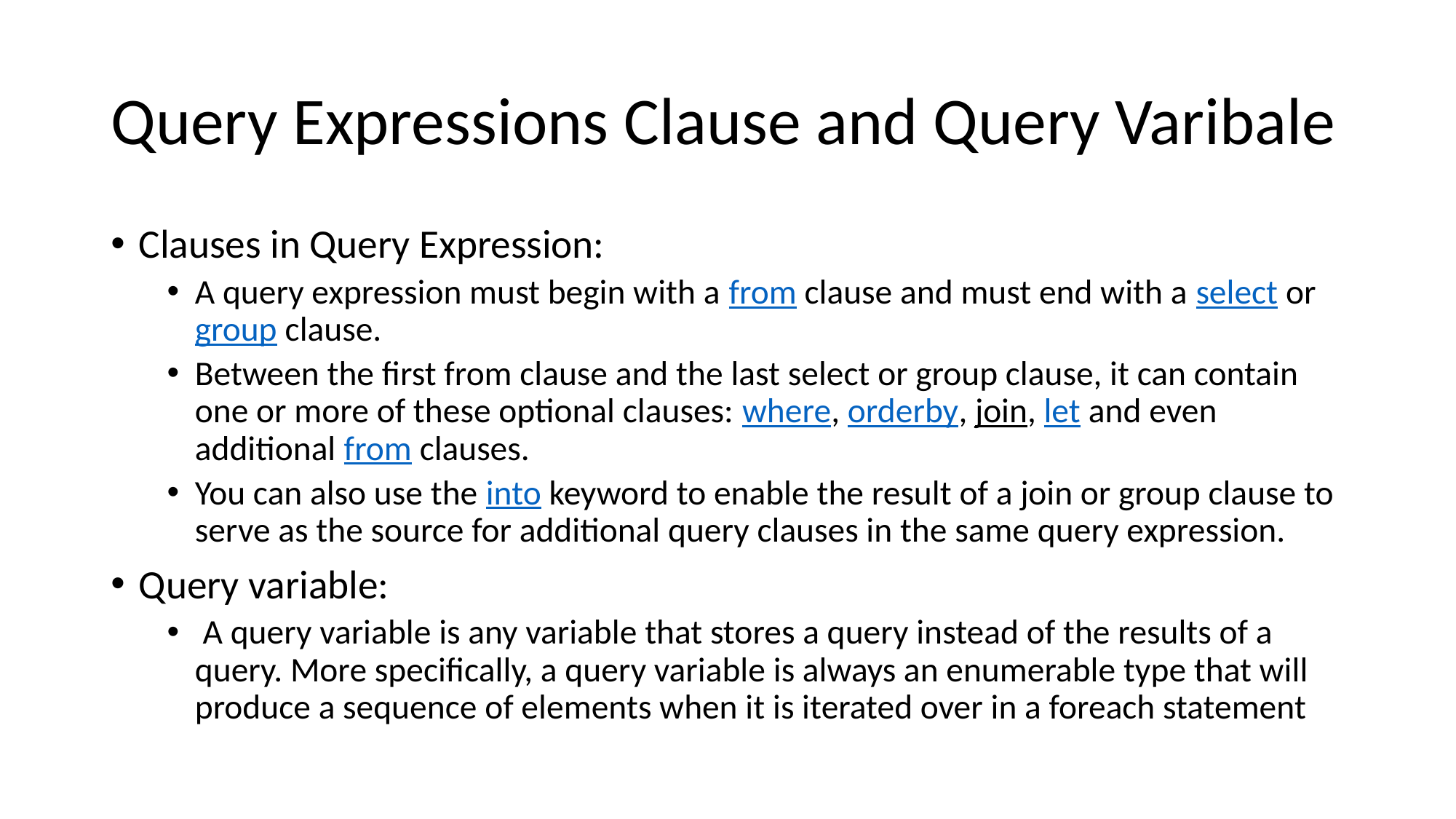

# Query Expressions Clause and Query Varibale
Clauses in Query Expression:
A query expression must begin with a from clause and must end with a select or group clause.
Between the first from clause and the last select or group clause, it can contain one or more of these optional clauses: where, orderby, join, let and even additional from clauses.
You can also use the into keyword to enable the result of a join or group clause to serve as the source for additional query clauses in the same query expression.
Query variable:
 A query variable is any variable that stores a query instead of the results of a query. More specifically, a query variable is always an enumerable type that will produce a sequence of elements when it is iterated over in a foreach statement